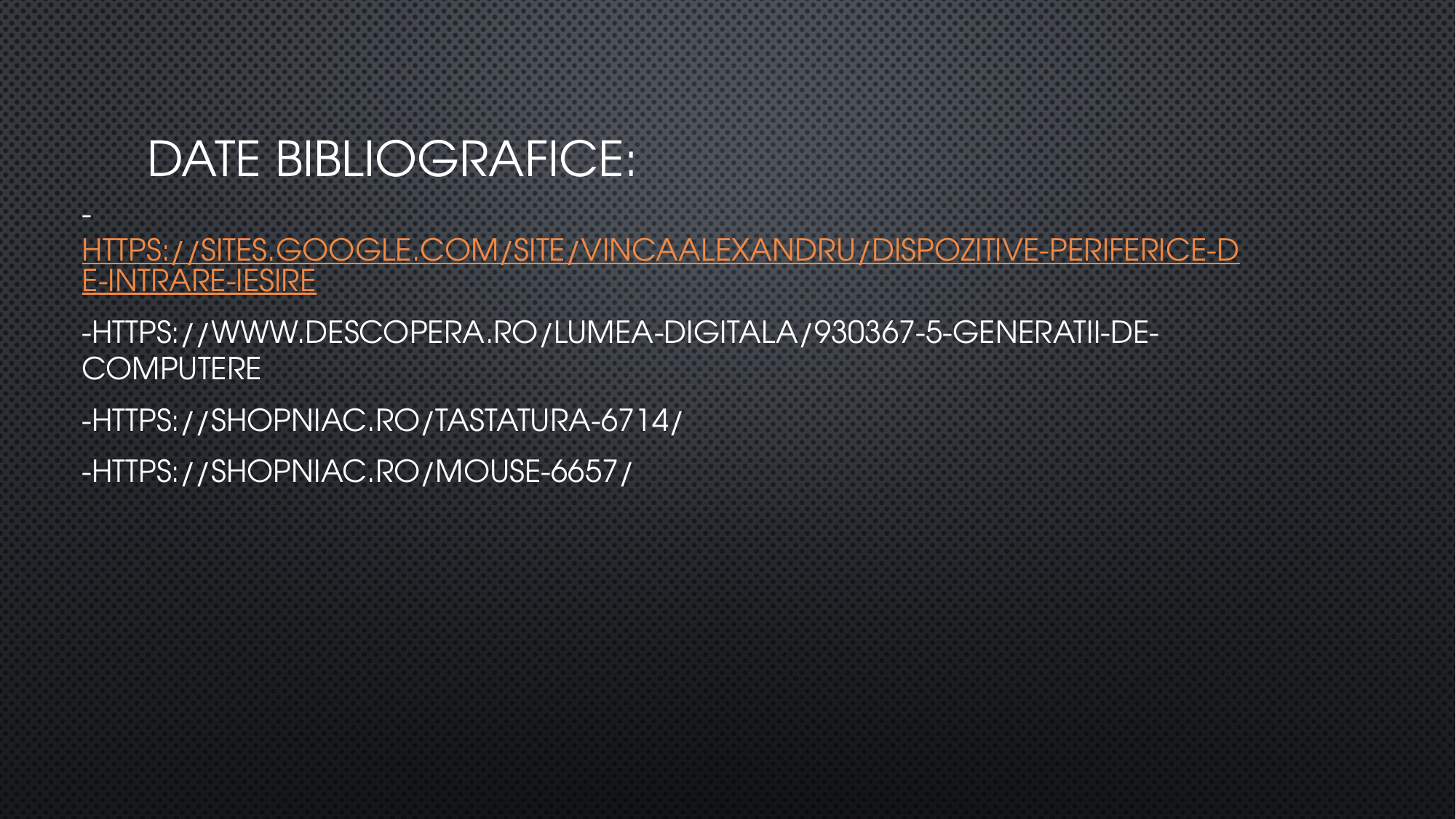

# Date bibliografice:
- https://sites.google.com/site/vincaalexandru/dispozitive-periferice-de-intrare-iesire
-https://www.descopera.ro/lumea-digitala/930367-5-generatii-de-computere
-https://shopniac.ro/tastatura-6714/
-https://shopniac.ro/mouse-6657/